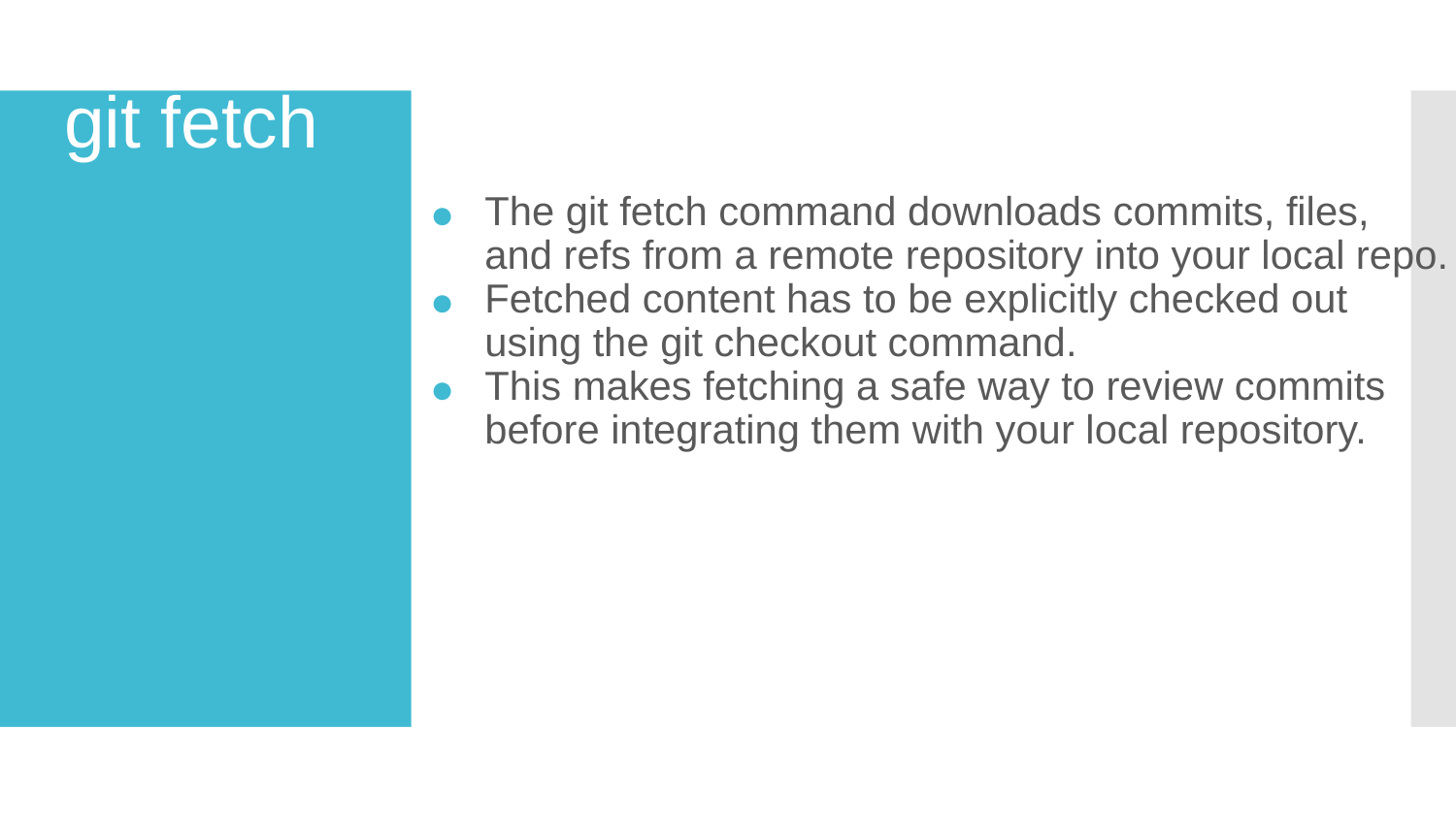

# git fetch
The git fetch command downloads commits, files,
and refs from a remote repository into your local repo.
Fetched content has to be explicitly checked out
using the git checkout command.
This makes fetching a safe way to review commits
before integrating them with your local repository.